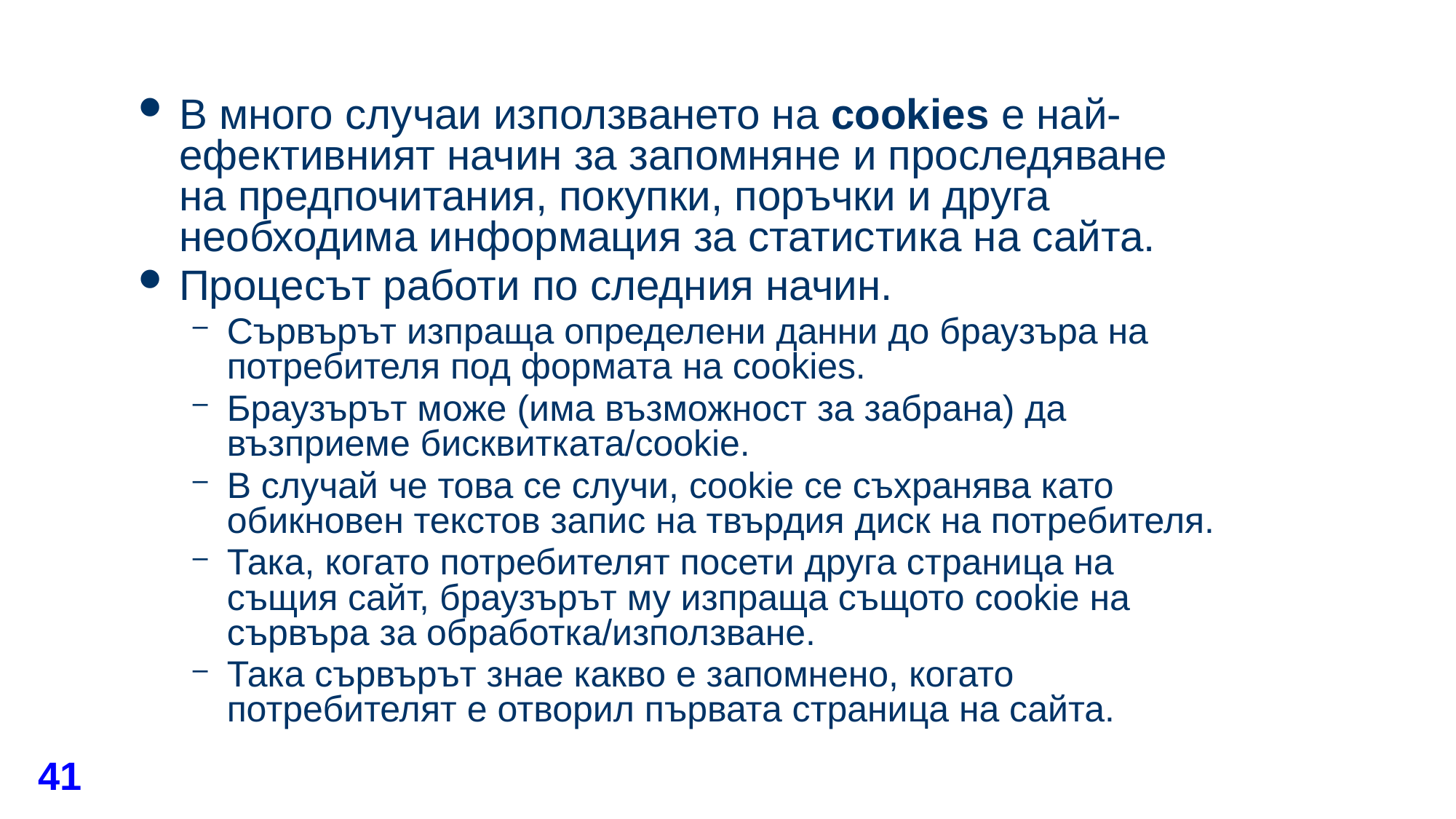

#
В много случаи използването на cookies е най-ефективният начин за запомняне и проследяване на предпочитания, покупки, поръчки и друга необходима информация за статистика на сайта.
Процесът работи по следния начин.
Сървърът изпраща определени данни до браузъра на потребителя под формата на cookies.
Браузърът може (има възможност за забрана) да възприеме бисквитката/cookie.
В случай че това се случи, cookie се съхранява като обикновен текстов запис на твърдия диск на потребителя.
Така, когато потребителят посети друга страница на същия сайт, браузърът му изпраща същото cookie на сървъра за обработка/използване.
Така сървърът знае какво е запомнено, когато потребителят е отворил първата страница на сайта.
41